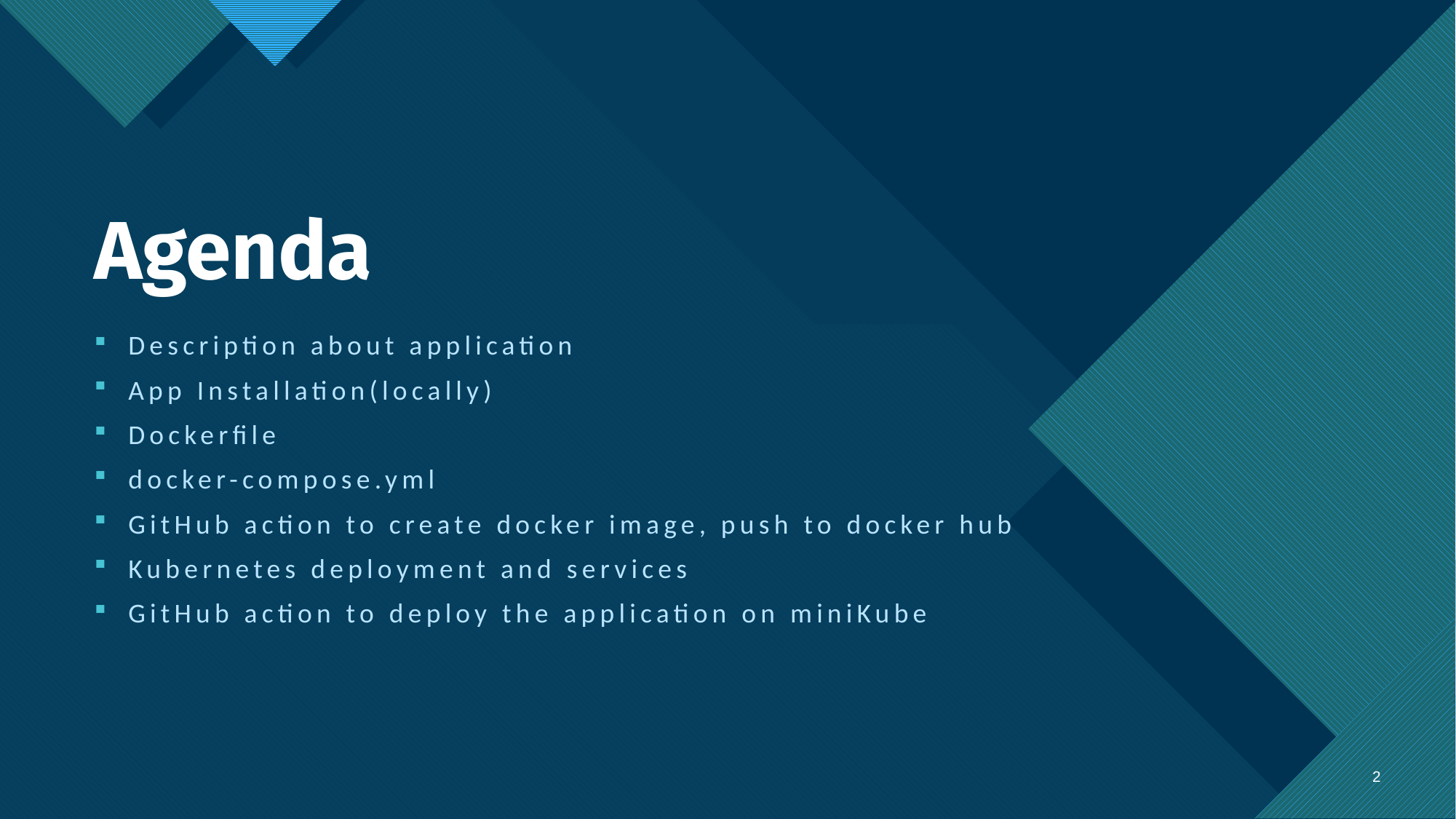

# Agenda
Description about application
App Installation(locally)
Dockerfile
docker-compose.yml
GitHub action to create docker image, push to docker hub
Kubernetes deployment and services
GitHub action to deploy the application on miniKube
2